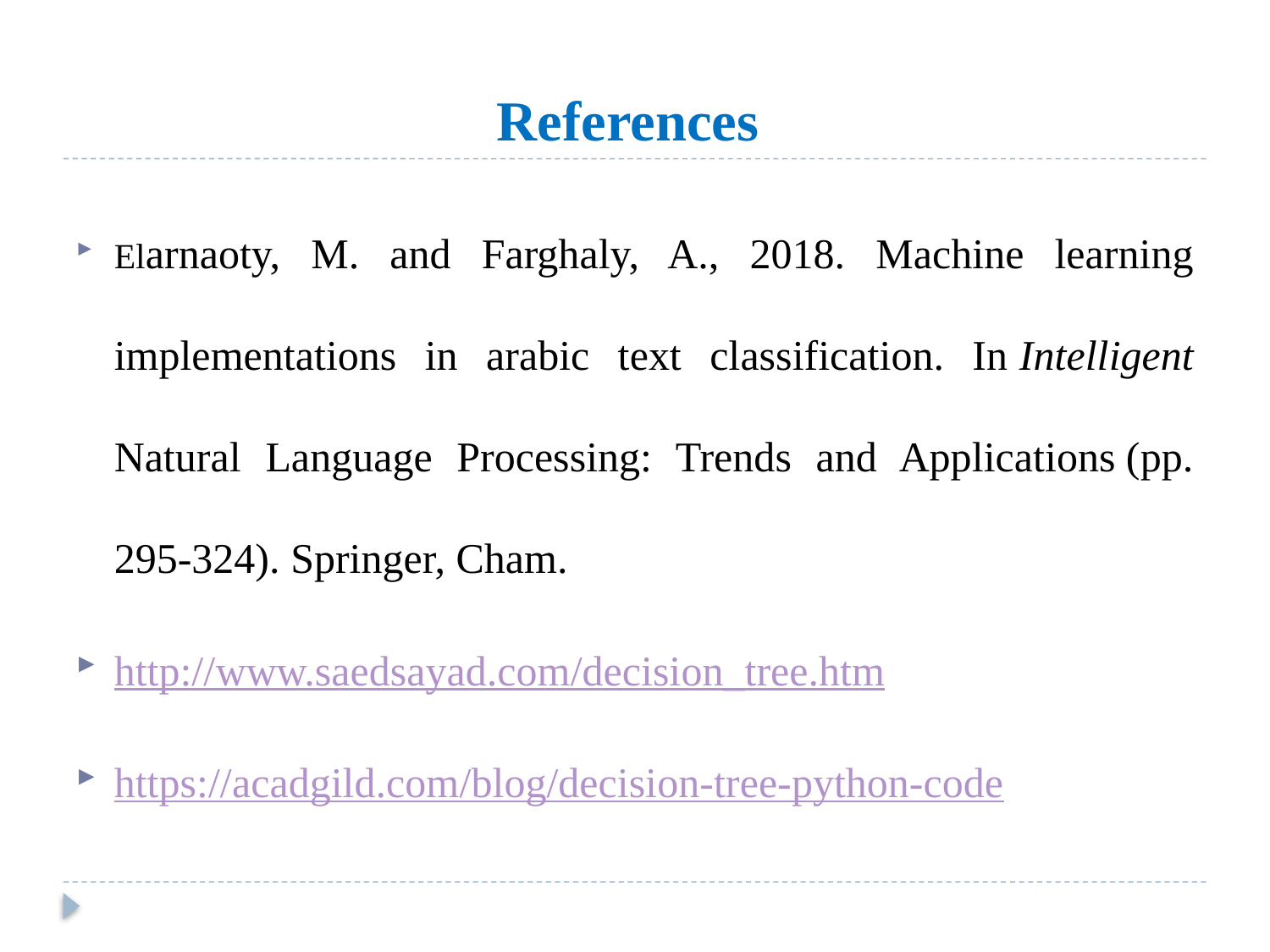

# References
Elarnaoty, M. and Farghaly, A., 2018. Machine learning implementations in arabic text classification. In Intelligent Natural Language Processing: Trends and Applications (pp. 295-324). Springer, Cham.
http://www.saedsayad.com/decision_tree.htm
https://acadgild.com/blog/decision-tree-python-code